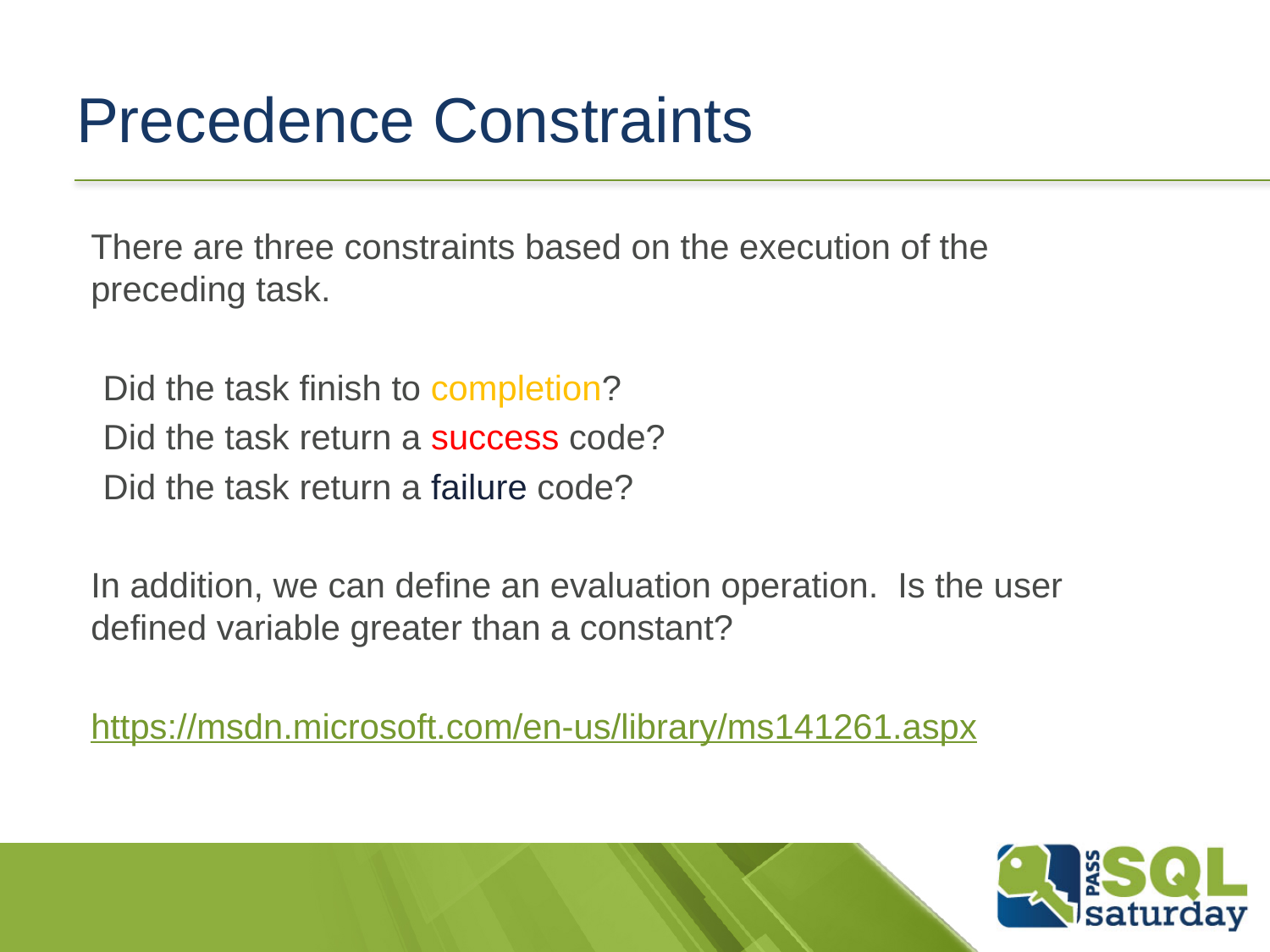

# Precedence Constraints
There are three constraints based on the execution of the preceding task.

Did the task finish to completion?
Did the task return a success code?
Did the task return a failure code?

In addition, we can define an evaluation operation.  Is the user defined variable greater than a constant?

https://msdn.microsoft.com/en-us/library/ms141261.aspx